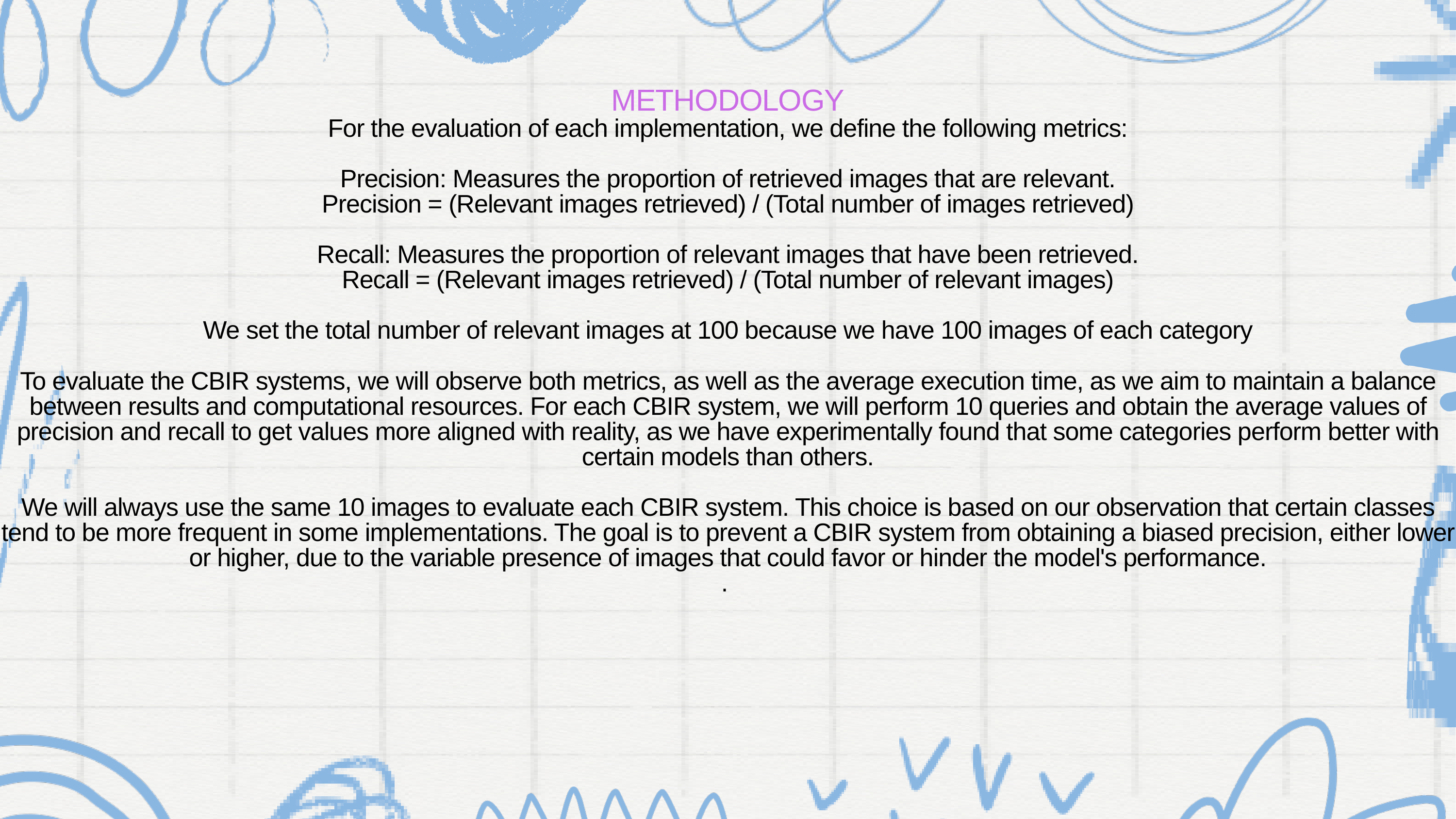

METHODOLOGY
For the evaluation of each implementation, we define the following metrics:

Precision: Measures the proportion of retrieved images that are relevant.
Precision = (Relevant images retrieved) / (Total number of images retrieved)

Recall: Measures the proportion of relevant images that have been retrieved.
Recall = (Relevant images retrieved) / (Total number of relevant images)

We set the total number of relevant images at 100 because we have 100 images of each category

To evaluate the CBIR systems, we will observe both metrics, as well as the average execution time, as we aim to maintain a balance between results and computational resources. For each CBIR system, we will perform 10 queries and obtain the average values of precision and recall to get values more aligned with reality, as we have experimentally found that some categories perform better with certain models than others.

We will always use the same 10 images to evaluate each CBIR system. This choice is based on our observation that certain classes tend to be more frequent in some implementations. The goal is to prevent a CBIR system from obtaining a biased precision, either lower or higher, due to the variable presence of images that could favor or hinder the model's performance.
.